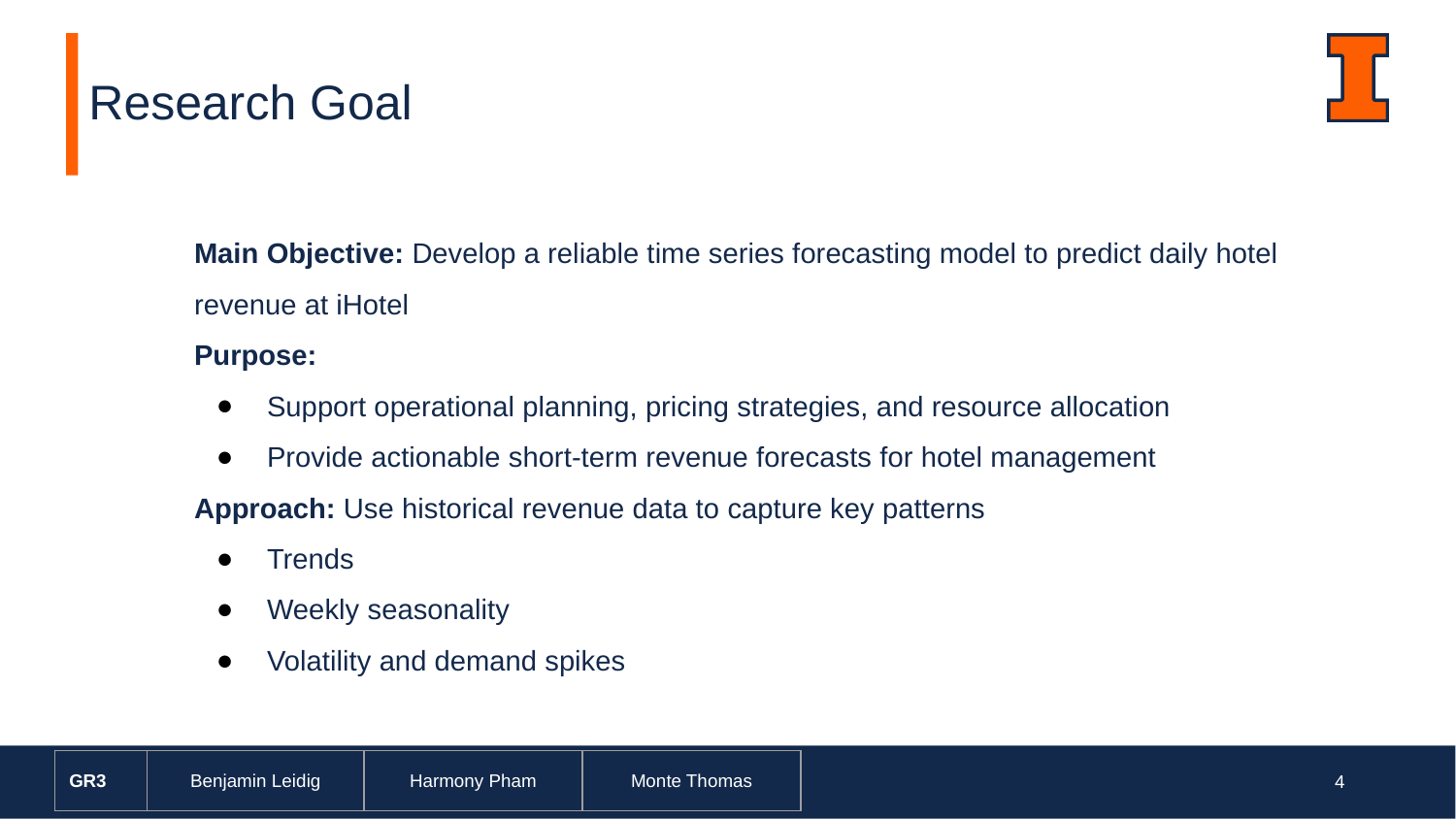

# Research Goal
Main Objective: Develop a reliable time series forecasting model to predict daily hotel revenue at iHotel
Purpose:
Support operational planning, pricing strategies, and resource allocation
Provide actionable short-term revenue forecasts for hotel management
Approach: Use historical revenue data to capture key patterns
Trends
Weekly seasonality
Volatility and demand spikes
| GR3 | Benjamin Leidig | Harmony Pham | Monte Thomas |
| --- | --- | --- | --- |
4